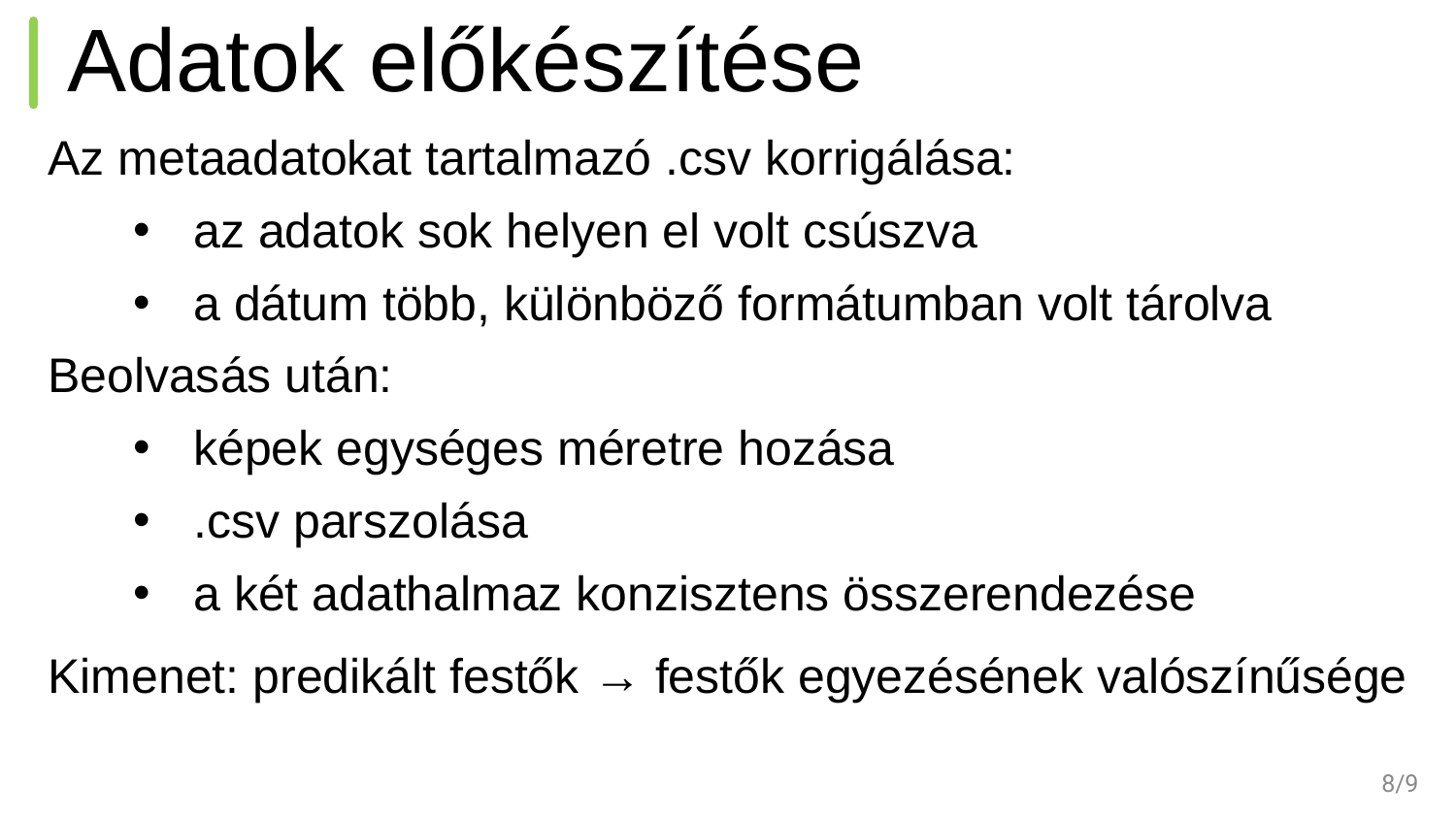

# Adatok előkészítése
Az metaadatokat tartalmazó .csv korrigálása:
az adatok sok helyen el volt csúszva
a dátum több, különböző formátumban volt tárolva
Beolvasás után:
képek egységes méretre hozása
.csv parszolása
a két adathalmaz konzisztens összerendezése
Kimenet: predikált festők → festők egyezésének valószínűsége

8/9